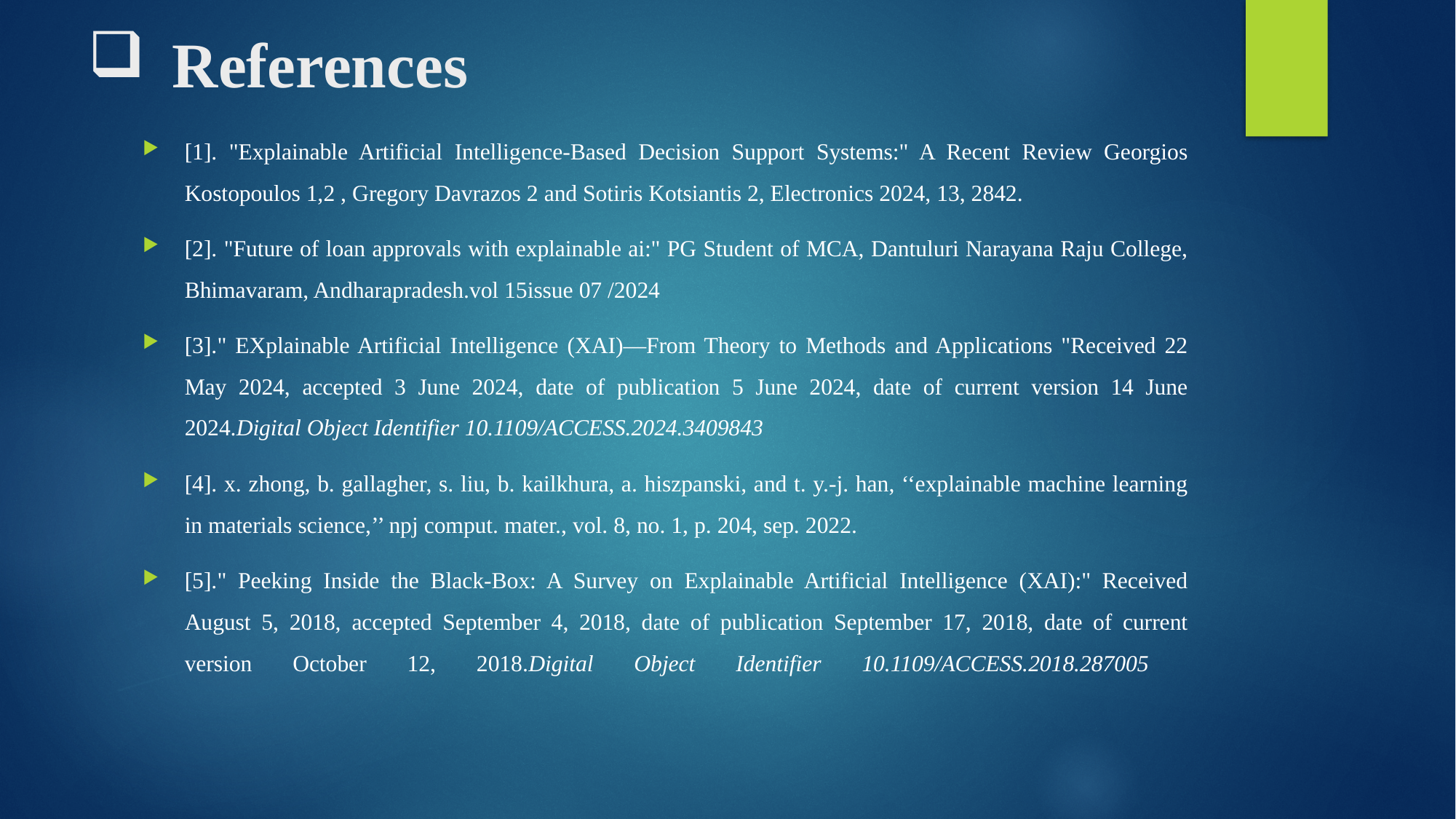

# References
[1]. "Explainable Artificial Intelligence-Based Decision Support Systems:" A Recent Review Georgios Kostopoulos 1,2 , Gregory Davrazos 2 and Sotiris Kotsiantis 2, Electronics 2024, 13, 2842.
[2]. "Future of loan approvals with explainable ai:" PG Student of MCA, Dantuluri Narayana Raju College, Bhimavaram, Andharapradesh.vol 15issue 07 /2024
[3]." EXplainable Artificial Intelligence (XAI)—From Theory to Methods and Applications "Received 22 May 2024, accepted 3 June 2024, date of publication 5 June 2024, date of current version 14 June 2024.Digital Object Identifier 10.1109/ACCESS.2024.3409843
[4]. x. zhong, b. gallagher, s. liu, b. kailkhura, a. hiszpanski, and t. y.-j. han, ‘‘explainable machine learning in materials science,’’ npj comput. mater., vol. 8, no. 1, p. 204, sep. 2022.
[5]." Peeking Inside the Black-Box: A Survey on Explainable Artificial Intelligence (XAI):" Received August 5, 2018, accepted September 4, 2018, date of publication September 17, 2018, date of current version       October       12,       2018.Digital       Object       Identifier       10.1109/ACCESS.2018.287005